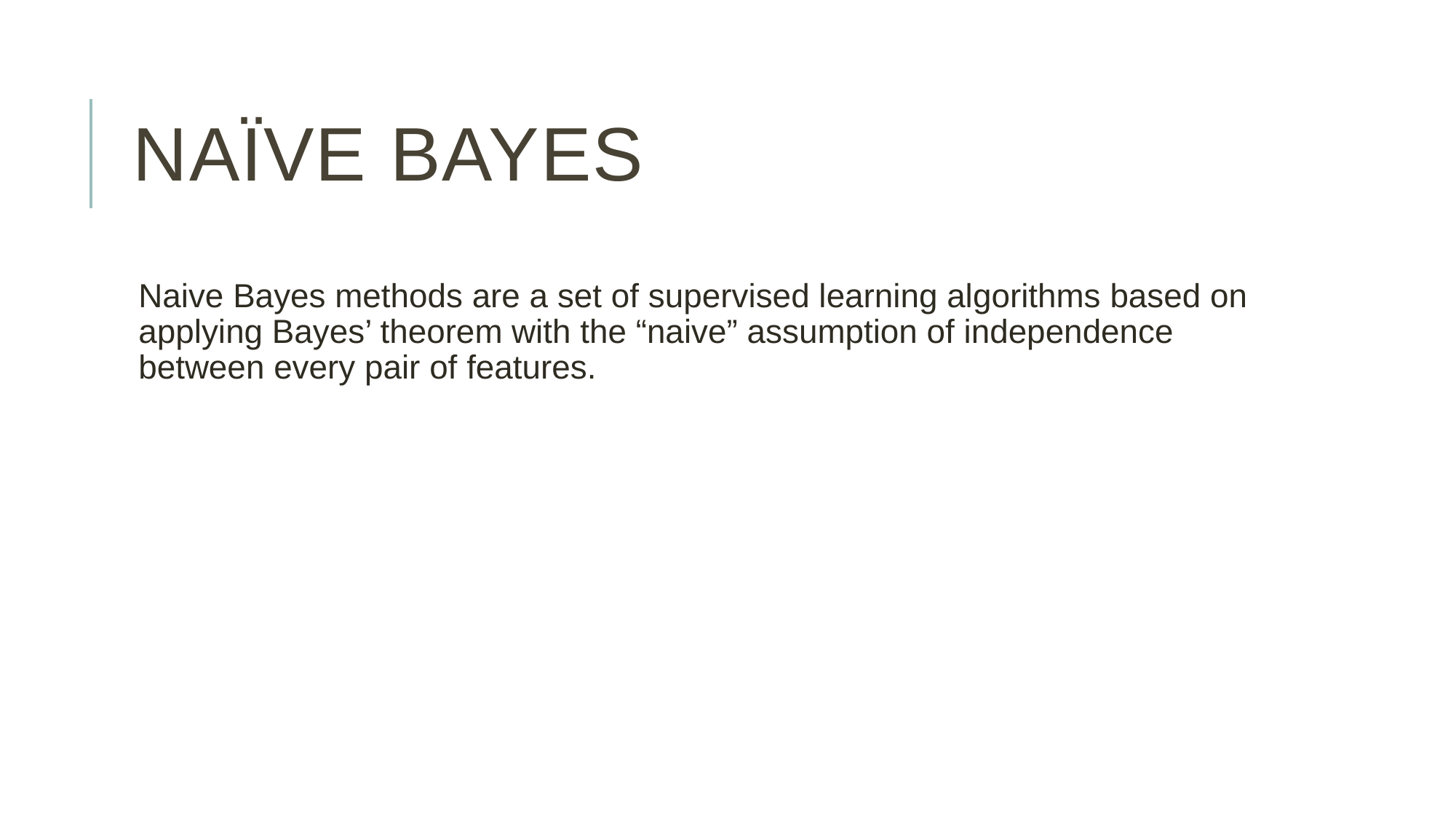

# NAÏVE BAYES
Naive Bayes methods are a set of supervised learning algorithms based on applying Bayes’ theorem with the “naive” assumption of independence between every pair of features.